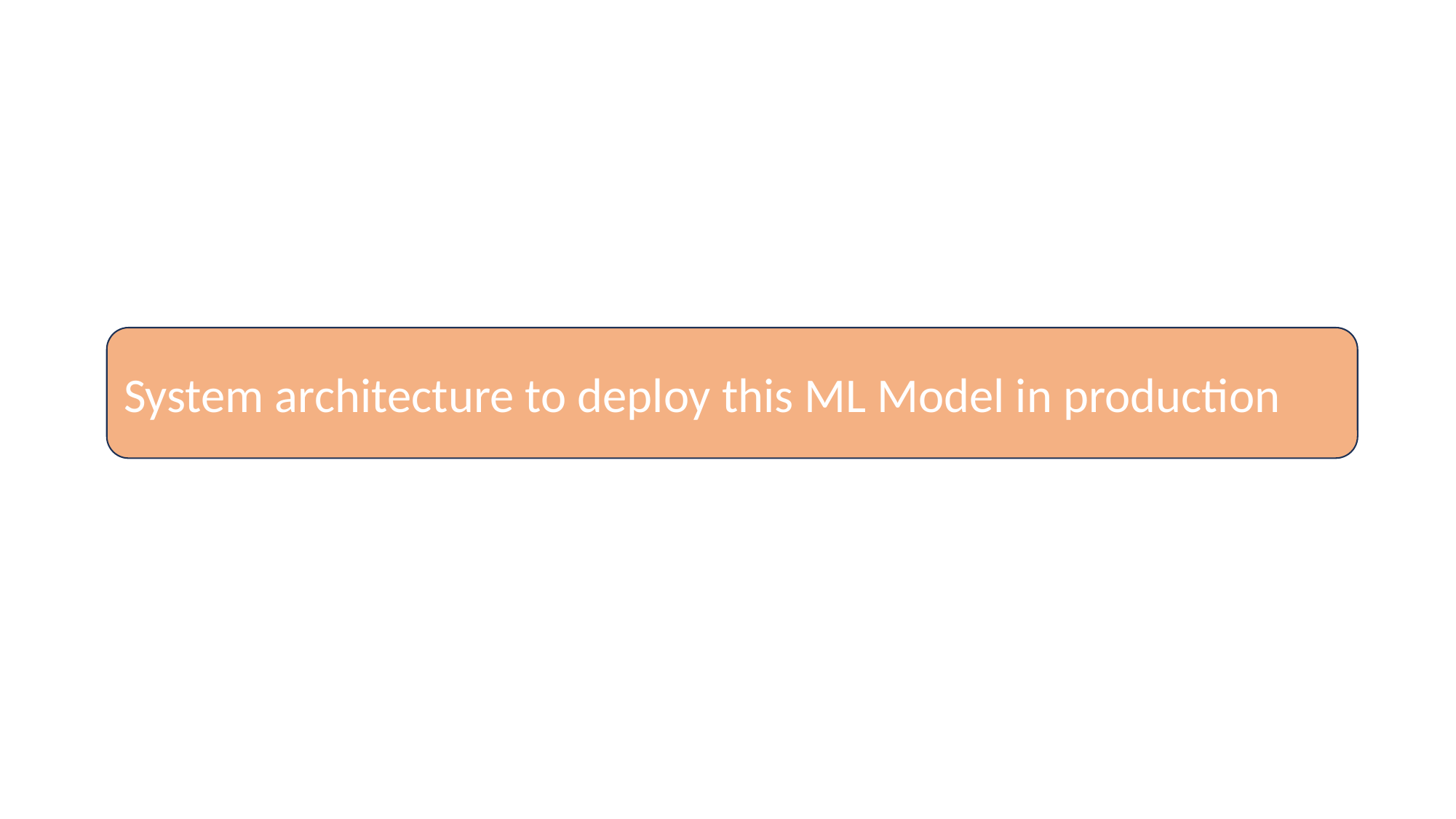

System architecture to deploy this ML Model in production